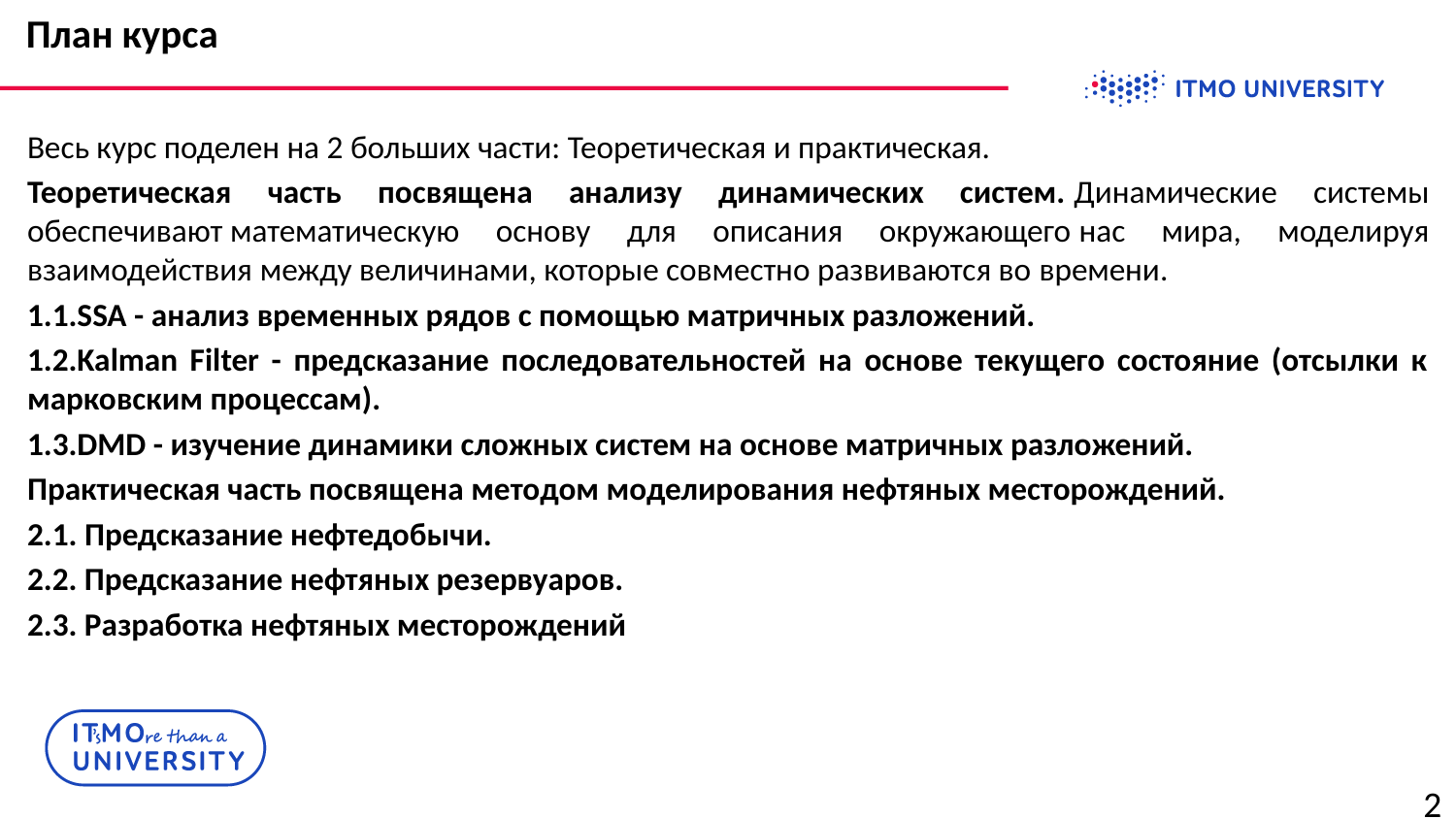

# План курса
Весь курс поделен на 2 больших части: Теоретическая и практическая.
Теоретическая часть посвящена анализу динамических систем. Динамические системы обеспечивают математическую основу для описания окружающего нас мира, моделируя взаимодействия между величинами, которые совместно развиваются во времени.
1.1.SSA - анализ временных рядов с помощью матричных разложений.
1.2.Kalman Filter - предсказание последовательностей на основе текущего состояние (отсылки к марковским процессам).
1.3.DMD - изучение динамики сложных систем на основе матричных разложений.
Практическая часть посвящена методом моделирования нефтяных месторождений.
2.1. Предсказание нефтедобычи.
2.2. Предсказание нефтяных резервуаров.
2.3. Разработка нефтяных месторождений

2